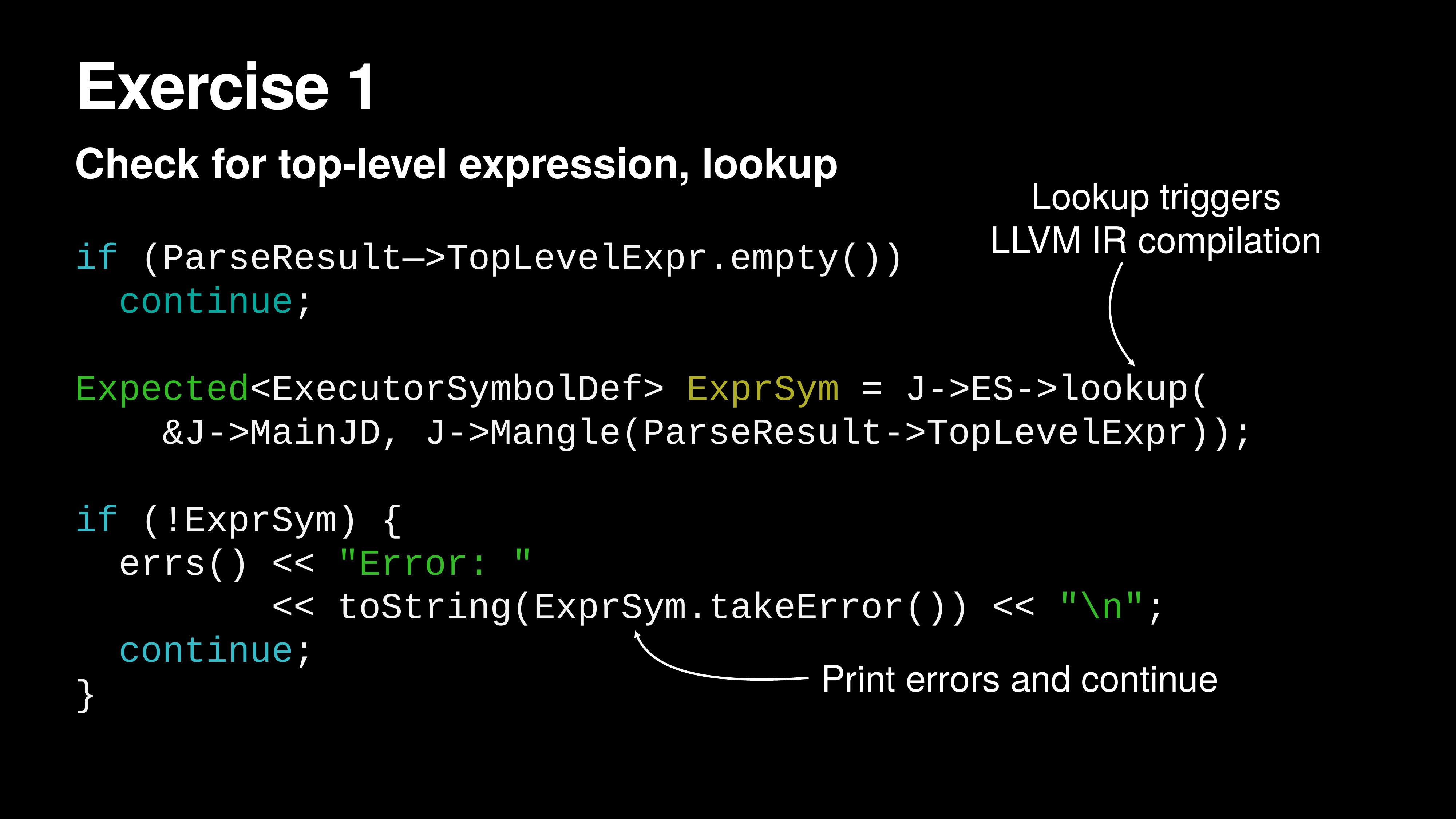

# Exercise 1
Check for top-level expression, lookup
Lookup triggers
LLVM IR compilation
if (ParseResult—>TopLevelExpr.empty())
  continue;
Expected<ExecutorSymbolDef> ExprSym = J->ES->lookup(
    &J->MainJD, J->Mangle(ParseResult->TopLevelExpr));
if (!ExprSym) {
  errs() << "Error: "
         << toString(ExprSym.takeError()) << "\n";
  continue;
}

Print errors and continue